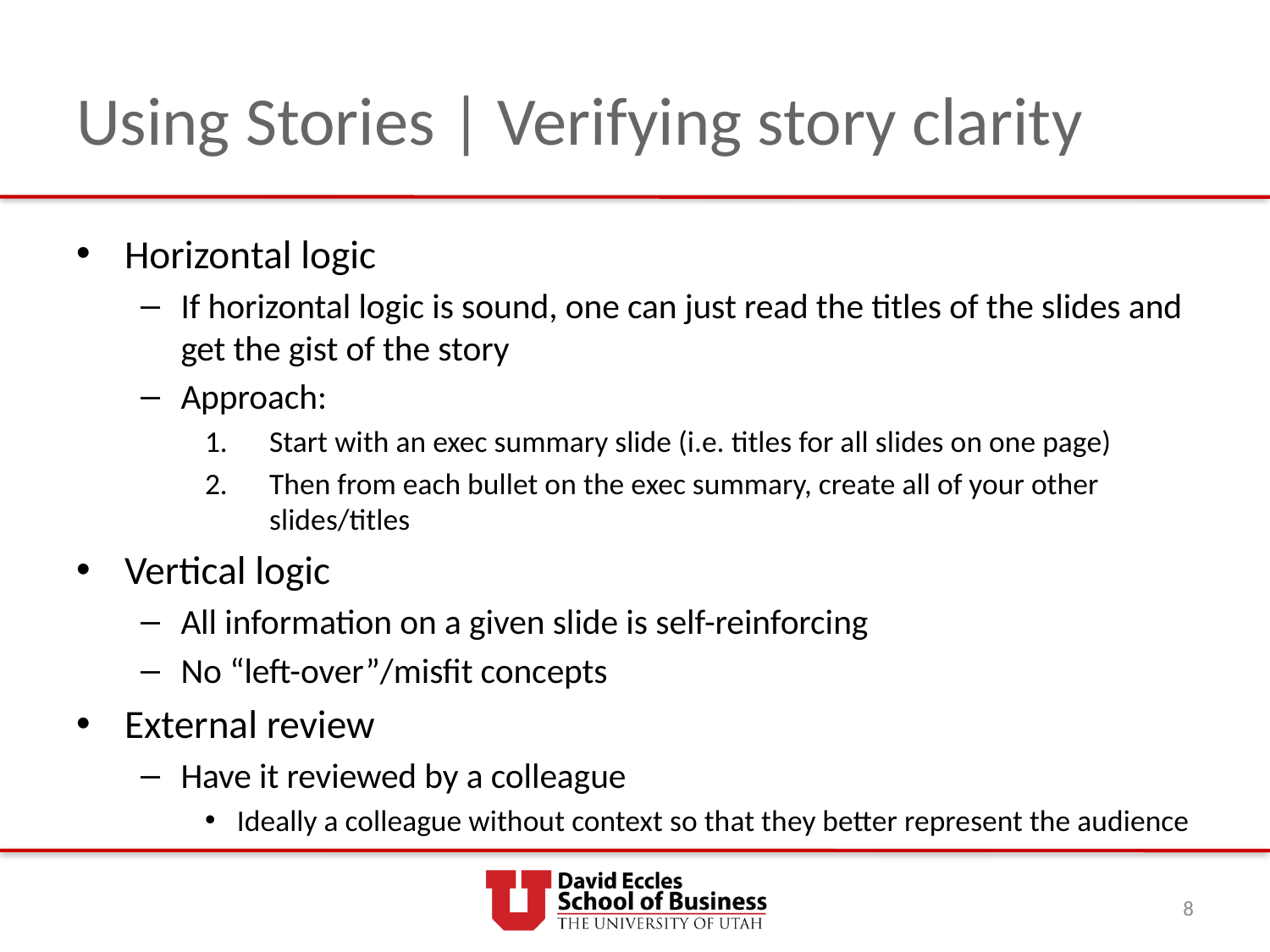

# Using Stories | Verifying story clarity
Horizontal logic
If horizontal logic is sound, one can just read the titles of the slides and get the gist of the story
Approach:
Start with an exec summary slide (i.e. titles for all slides on one page)
Then from each bullet on the exec summary, create all of your other slides/titles
Vertical logic
All information on a given slide is self-reinforcing
No “left-over”/misfit concepts
External review
Have it reviewed by a colleague
Ideally a colleague without context so that they better represent the audience

8